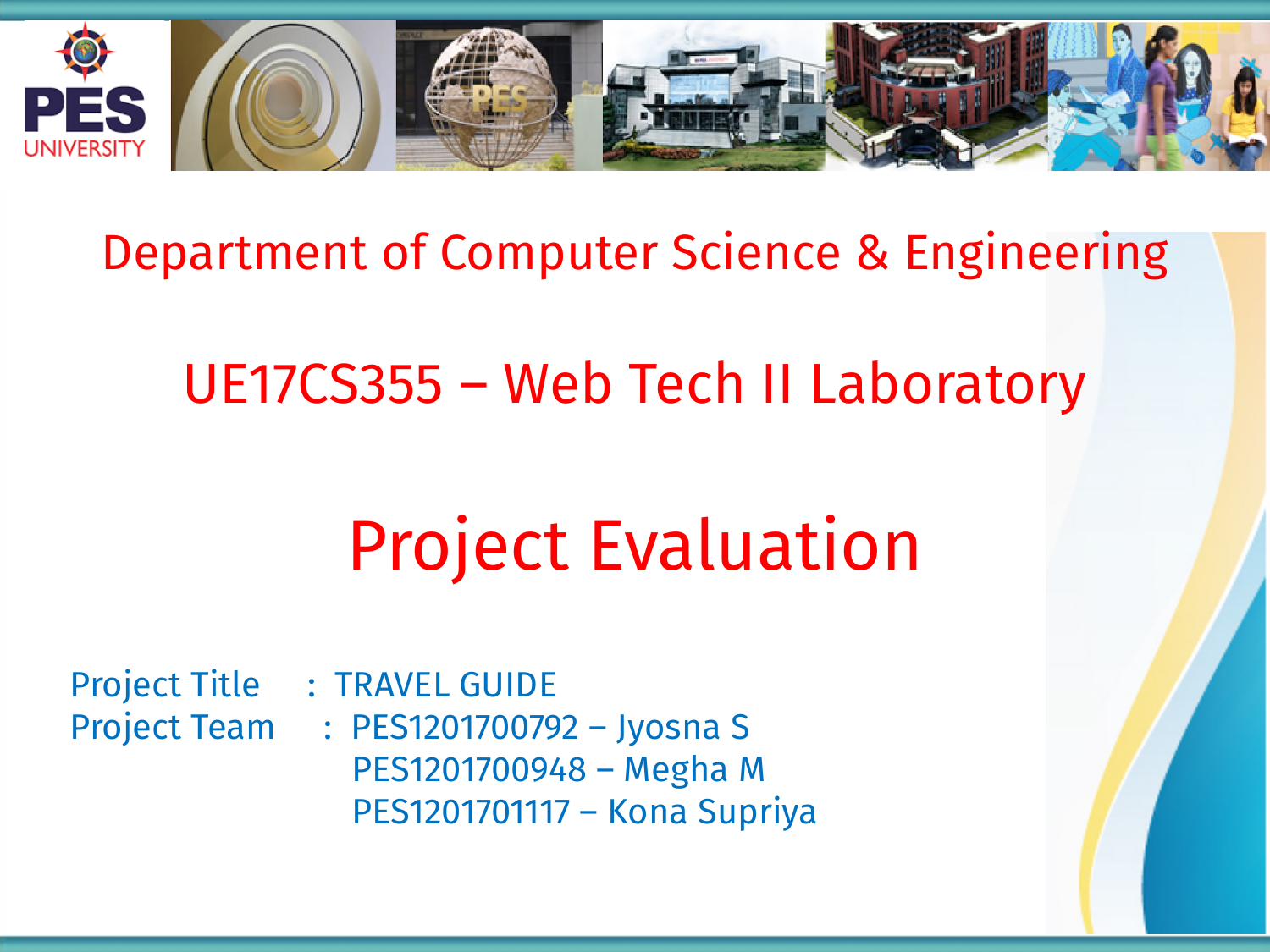

Department of Computer Science & Engineering

UE17CS355 – Web Tech II Laboratory

Project Evaluation
Project Title     :  TRAVEL GUIDE
Project Team 	:  PES1201700792 – Jyosna S
		   PES1201700948 – Megha M
		   PES1201701117 – Kona Supriya